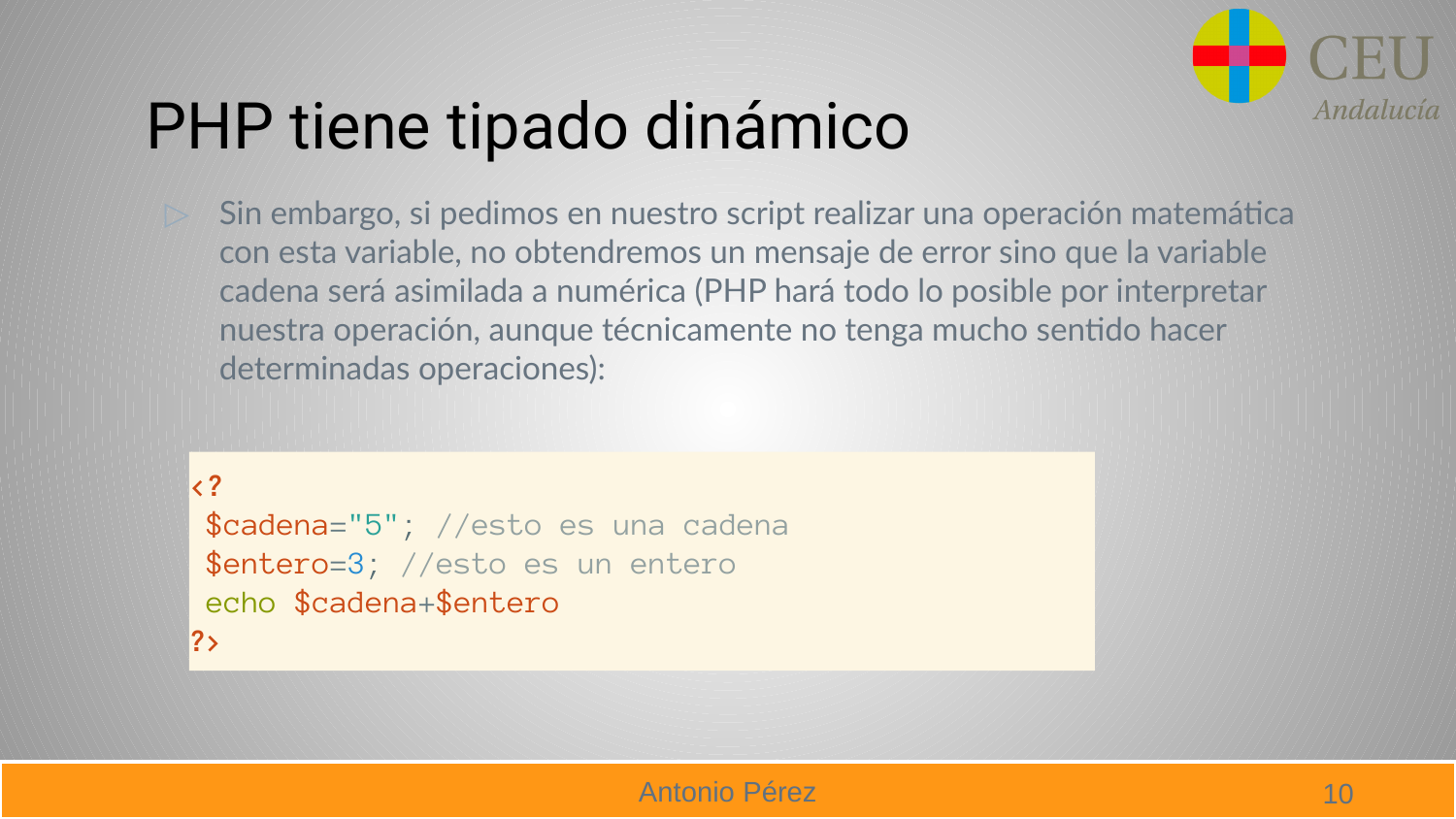

# PHP tiene tipado dinámico
Sin embargo, si pedimos en nuestro script realizar una operación matemática con esta variable, no obtendremos un mensaje de error sino que la variable cadena será asimilada a numérica (PHP hará todo lo posible por interpretar nuestra operación, aunque técnicamente no tenga mucho sentido hacer determinadas operaciones):
<?
 $cadena="5"; //esto es una cadena
 $entero=3; //esto es un entero
 echo $cadena+$entero
?>
10